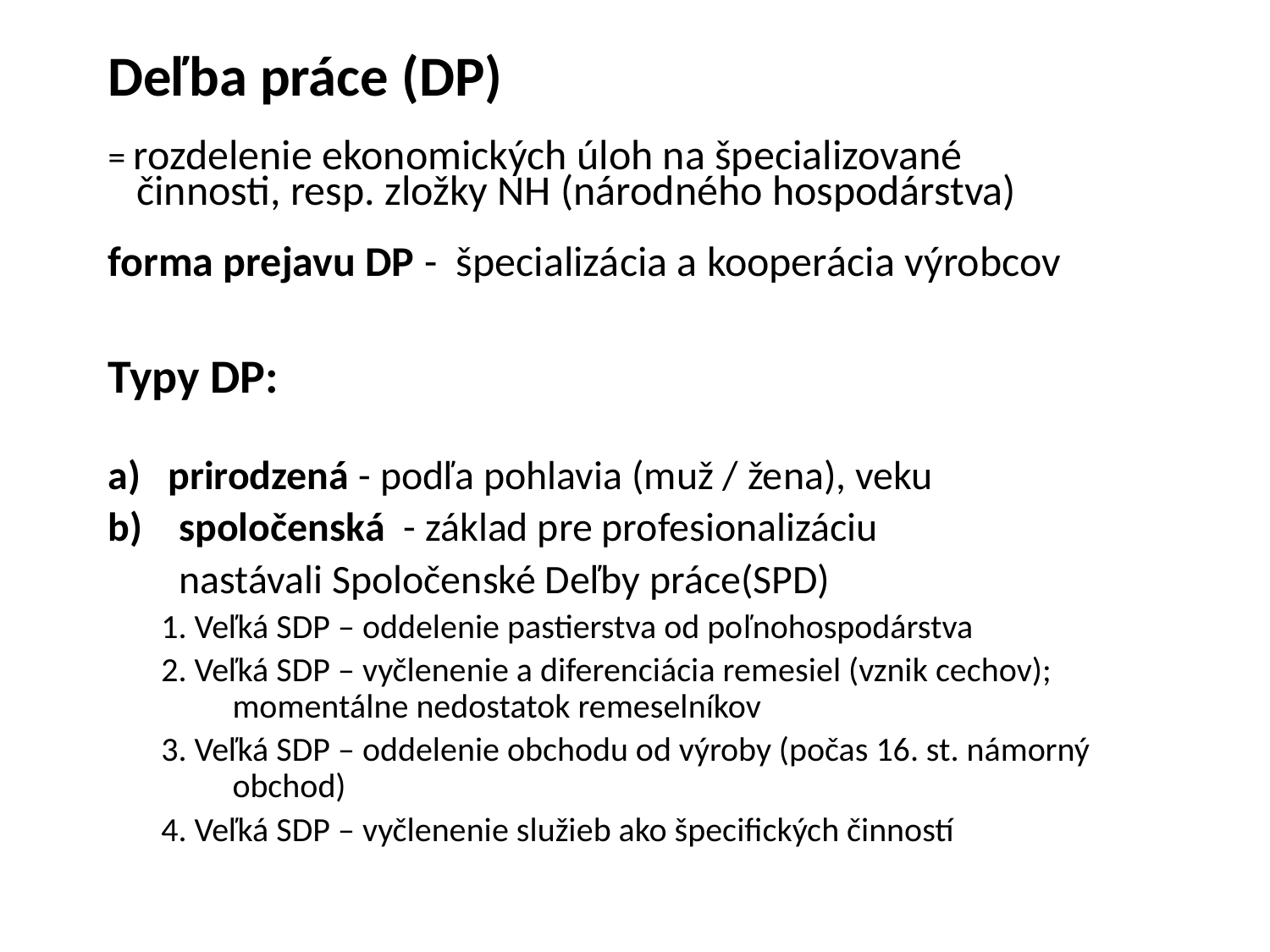

# Deľba práce (DP) = rozdelenie ekonomických úloh na špecializované činnosti, resp. zložky NH (národného hospodárstva) forma prejavu DP -  špecializácia a kooperácia výrobcov
Typy DP:

a)   prirodzená - podľa pohlavia (muž / žena), veku
spoločenská  - základ pre profesionalizáciu
	nastávali Spoločenské Deľby práce(SPD)
1. Veľká SDP – oddelenie pastierstva od poľnohospodárstva
2. Veľká SDP – vyčlenenie a diferenciácia remesiel (vznik cechov); momentálne nedostatok remeselníkov
3. Veľká SDP – oddelenie obchodu od výroby (počas 16. st. námorný obchod)
4. Veľká SDP – vyčlenenie služieb ako špecifických činností